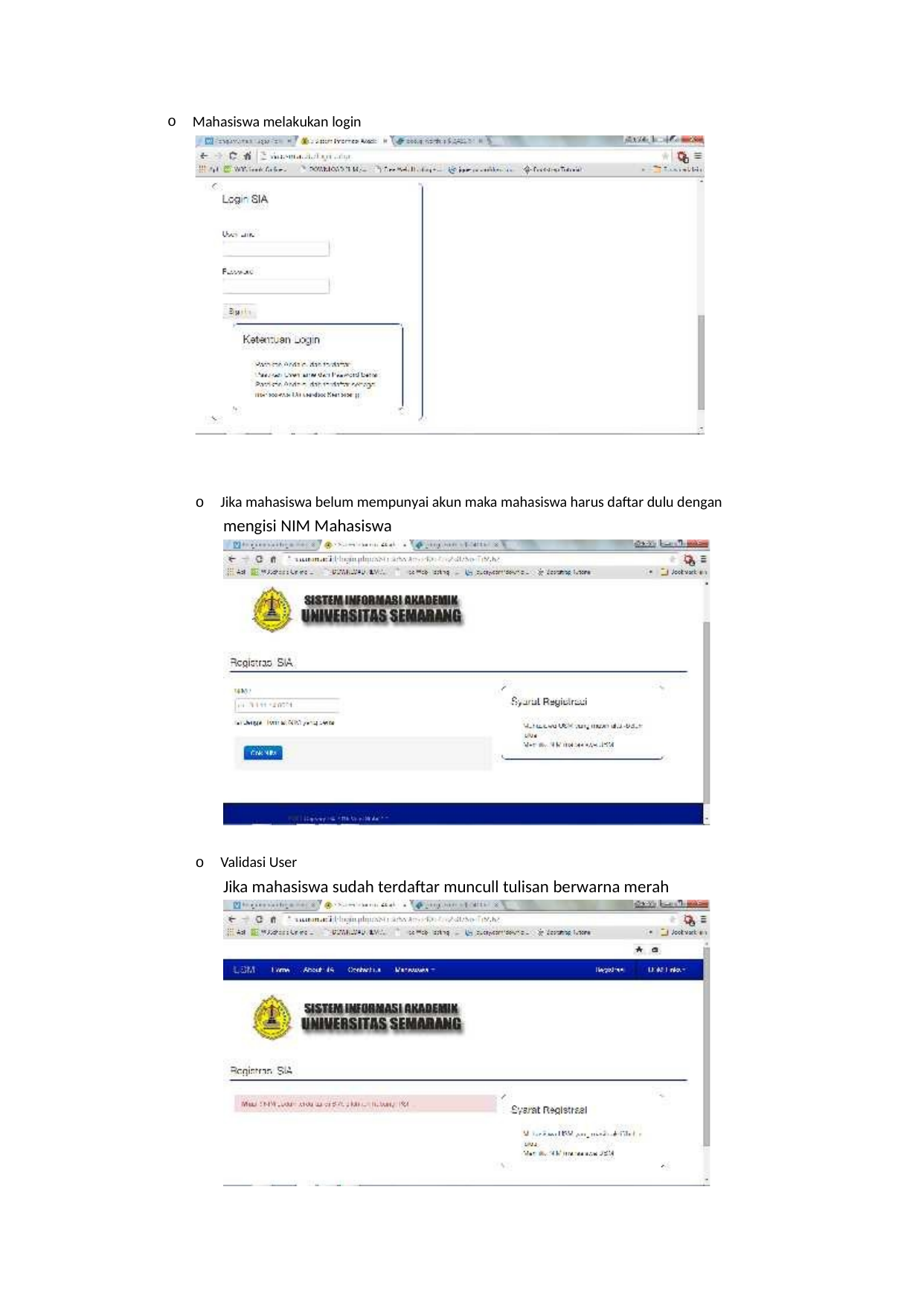

o Mahasiswa melakukan login

o Jika mahasiswa belum mempunyai akun maka mahasiswa harus daftar dulu dengan
mengisi NIM Mahasiswa

o Validasi User
Jika mahasiswa sudah terdaftar muncull tulisan berwarna merah